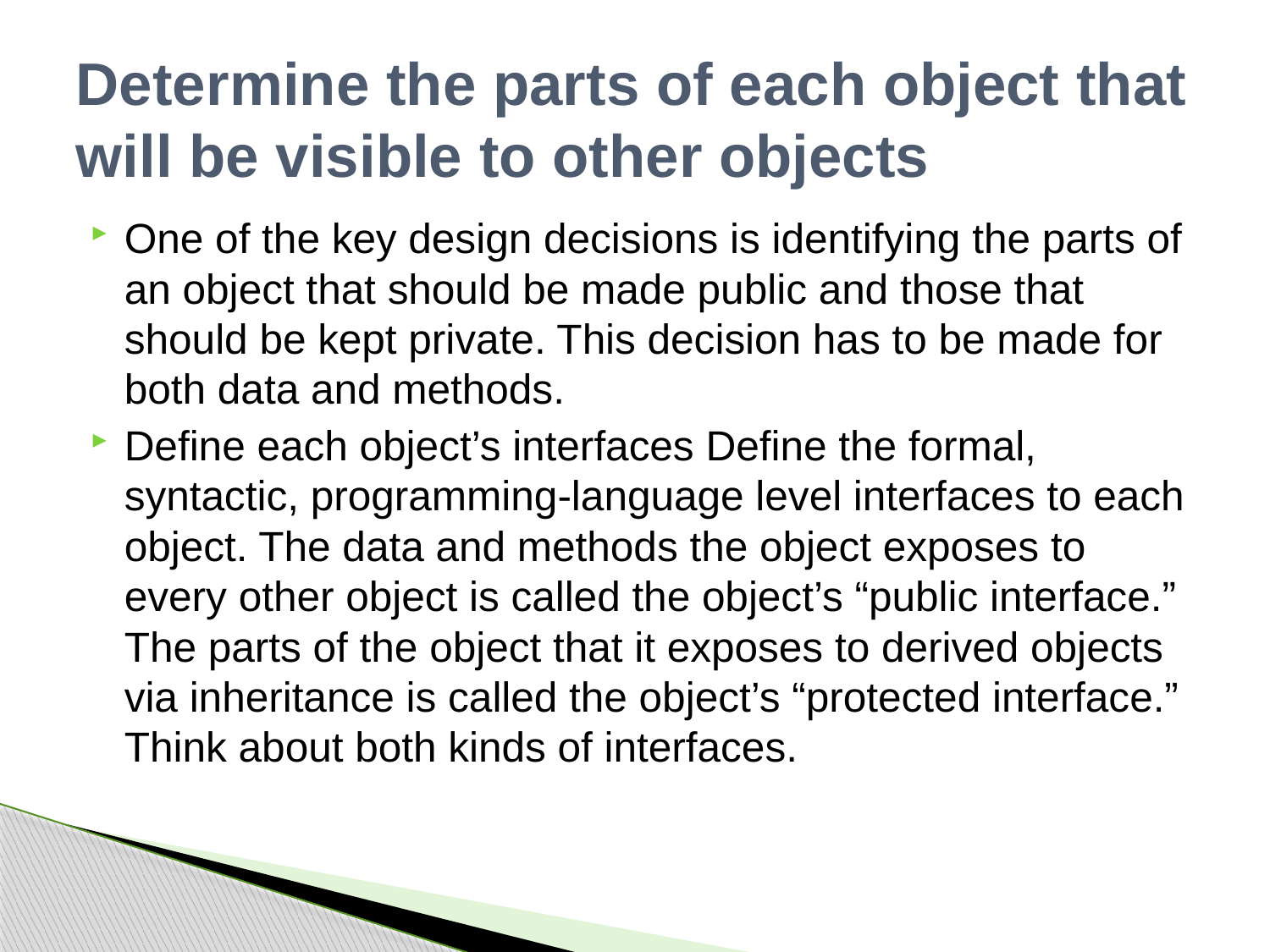

# Determine the parts of each object that will be visible to other objects
One of the key design decisions is identifying the parts of an object that should be made public and those that should be kept private. This decision has to be made for both data and methods.
Define each object’s interfaces Define the formal, syntactic, programming-language level interfaces to each object. The data and methods the object exposes to every other object is called the object’s “public interface.” The parts of the object that it exposes to derived objects via inheritance is called the object’s “protected interface.” Think about both kinds of interfaces.